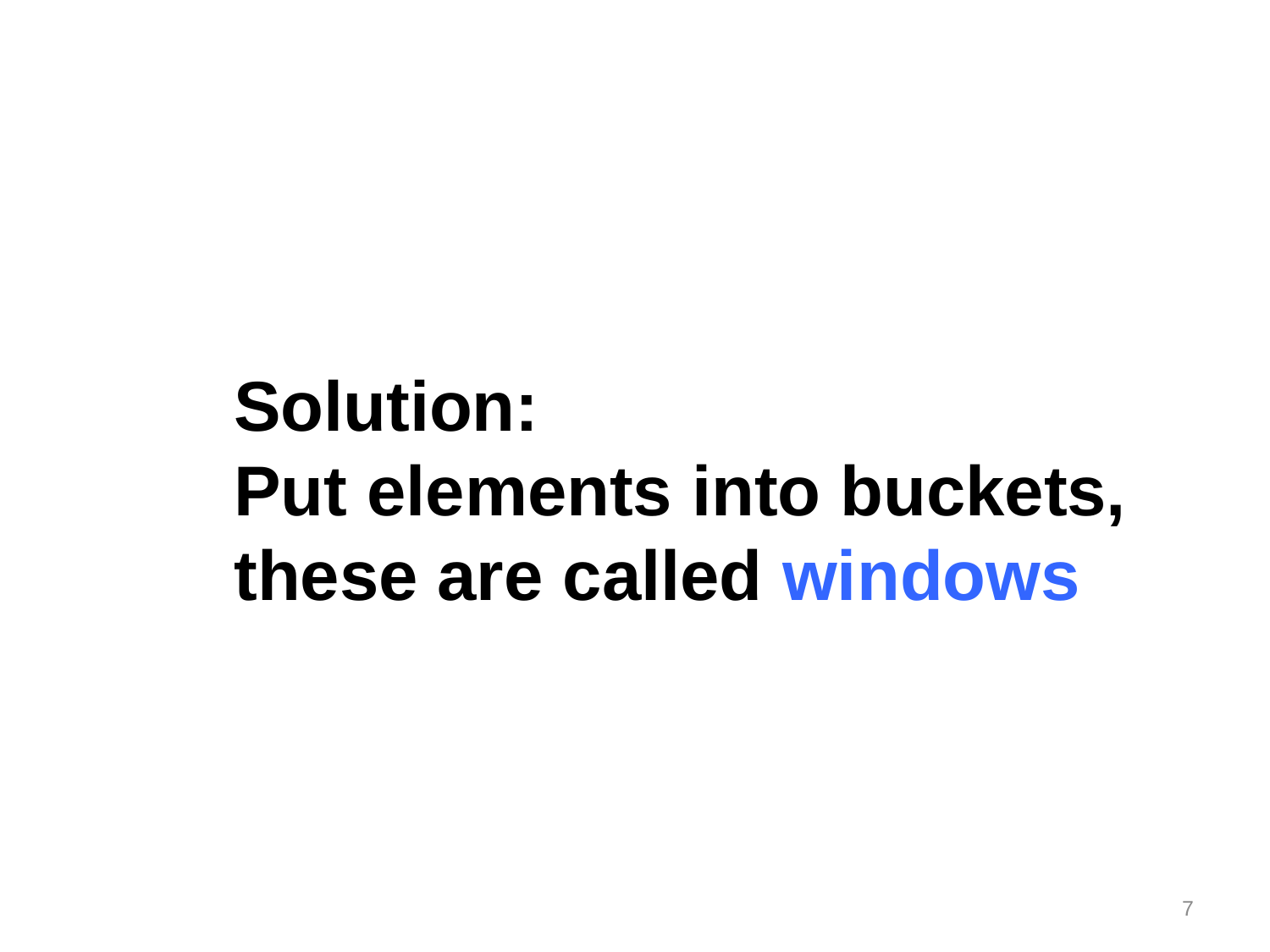

Solution:
Put elements into buckets,
these are called windows
7